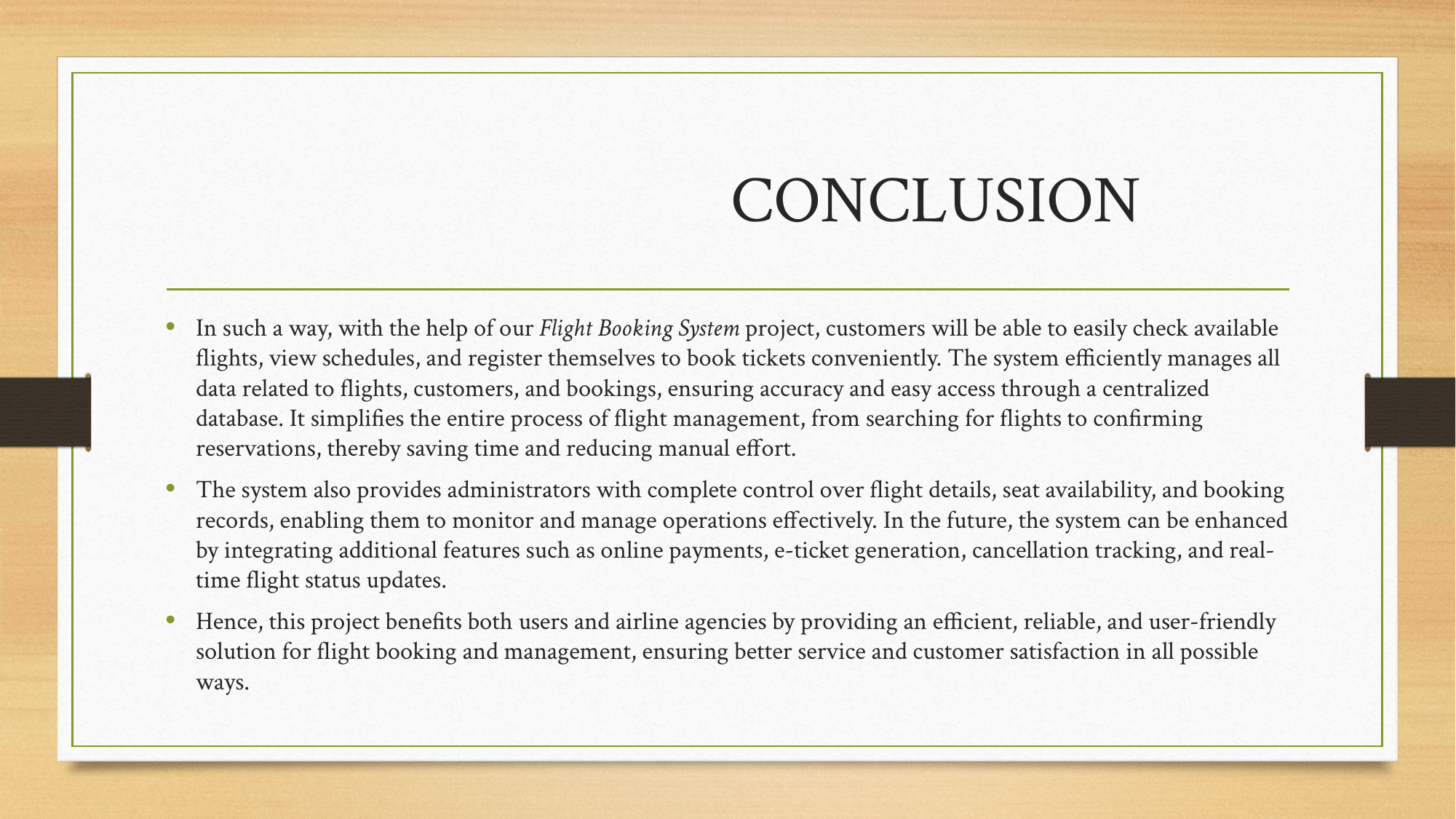

# CONCLUSION
In such a way, with the help of our Flight Booking System project, customers will be able to easily check available flights, view schedules, and register themselves to book tickets conveniently. The system efficiently manages all data related to flights, customers, and bookings, ensuring accuracy and easy access through a centralized database. It simplifies the entire process of flight management, from searching for flights to confirming reservations, thereby saving time and reducing manual effort.
The system also provides administrators with complete control over flight details, seat availability, and booking records, enabling them to monitor and manage operations effectively. In the future, the system can be enhanced by integrating additional features such as online payments, e-ticket generation, cancellation tracking, and real-time flight status updates.
Hence, this project benefits both users and airline agencies by providing an efficient, reliable, and user-friendly solution for flight booking and management, ensuring better service and customer satisfaction in all possible ways.